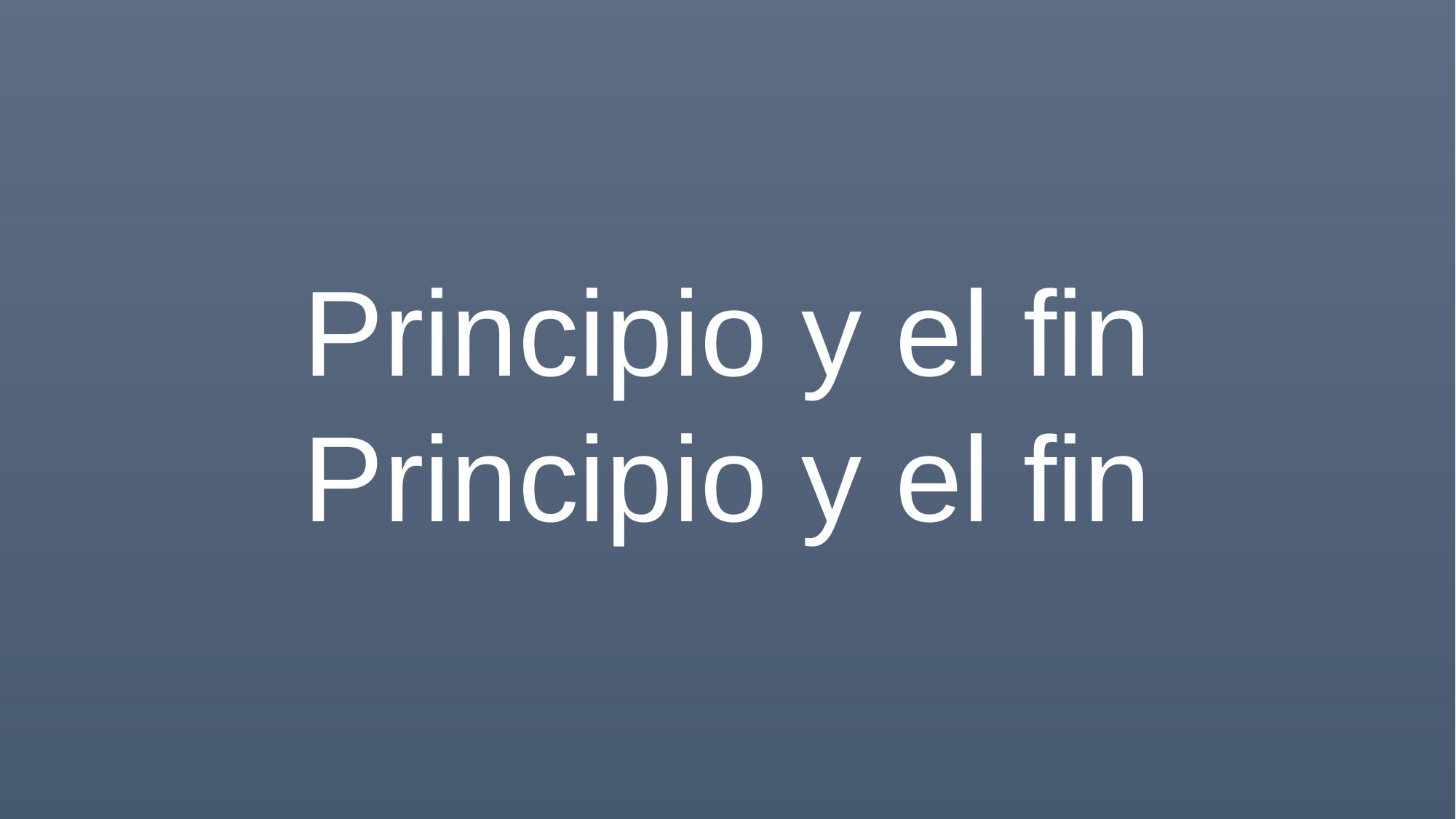

Principio y el fin
Principio y el fin